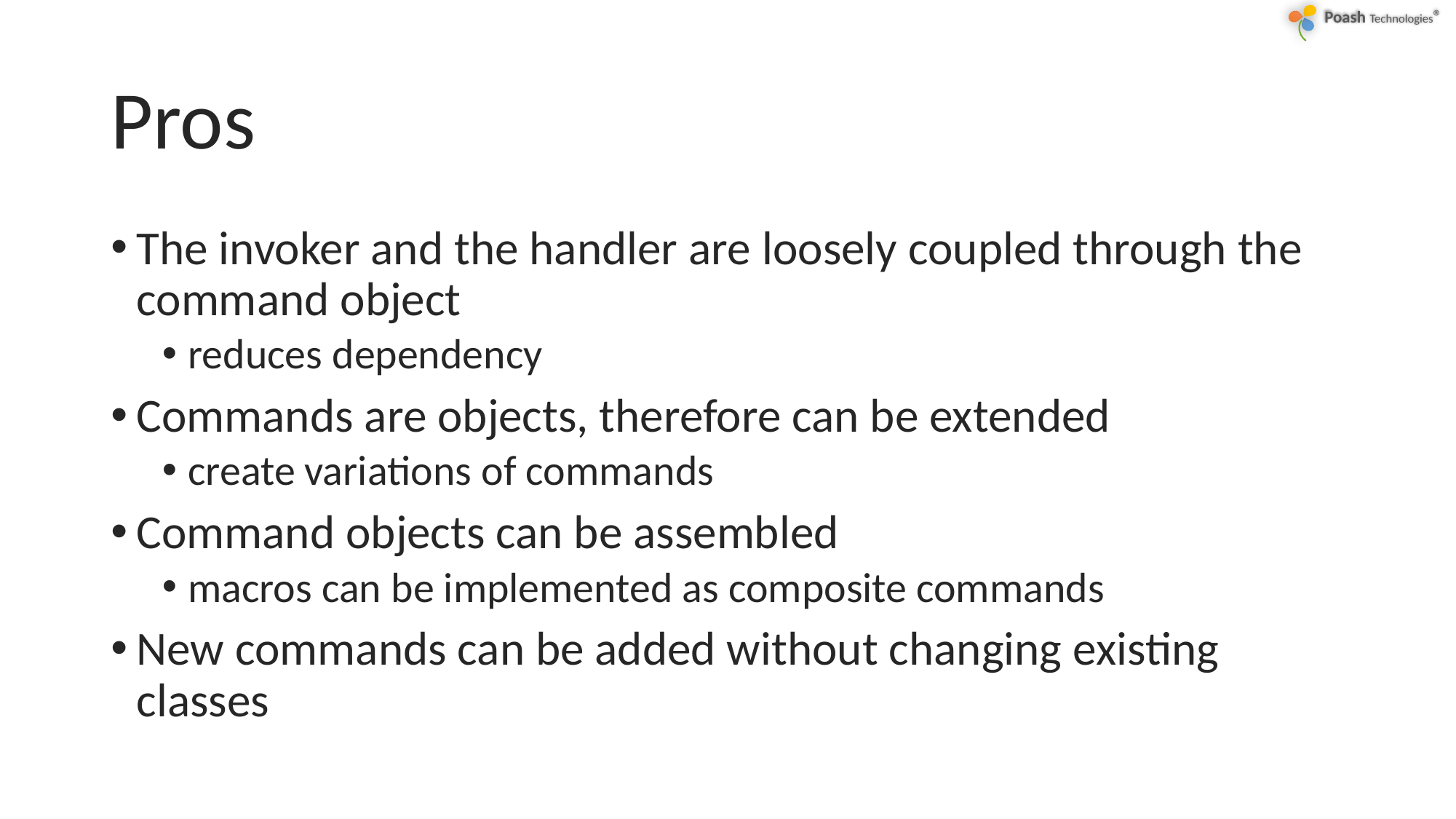

# Pros
The invoker and the handler are loosely coupled through the command object
reduces dependency
Commands are objects, therefore can be extended
create variations of commands
Command objects can be assembled
macros can be implemented as composite commands
New commands can be added without changing existing classes